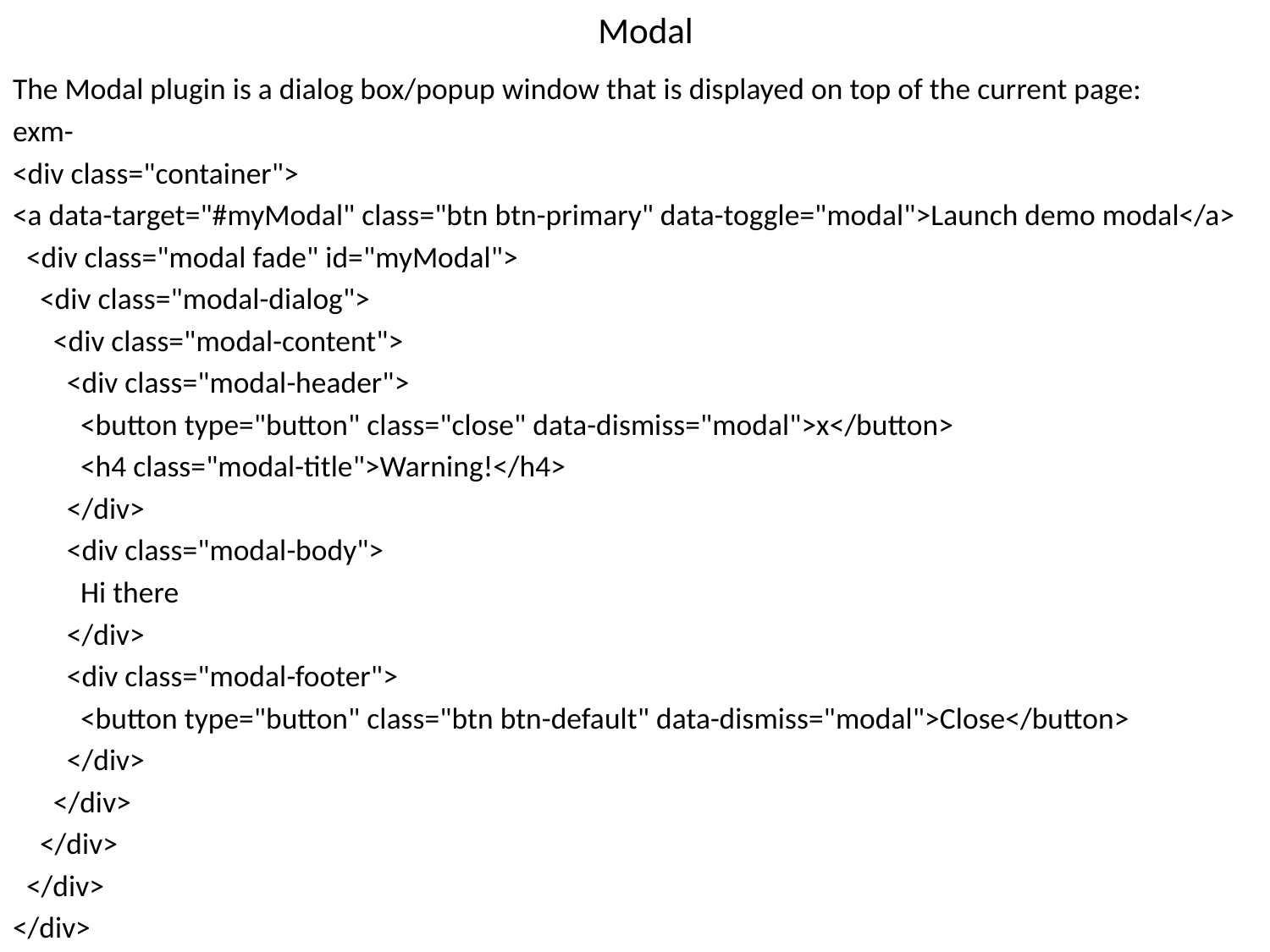

# Modal
The Modal plugin is a dialog box/popup window that is displayed on top of the current page:
exm-
<div class="container">
<a data-target="#myModal" class="btn btn-primary" data-toggle="modal">Launch demo modal</a>
  <div class="modal fade" id="myModal">
    <div class="modal-dialog">
      <div class="modal-content">
        <div class="modal-header">
          <button type="button" class="close" data-dismiss="modal">x</button>
          <h4 class="modal-title">Warning!</h4>
        </div>
        <div class="modal-body">
          Hi there
        </div>
        <div class="modal-footer">
          <button type="button" class="btn btn-default" data-dismiss="modal">Close</button>
        </div>
      </div>
    </div>
  </div>
</div>